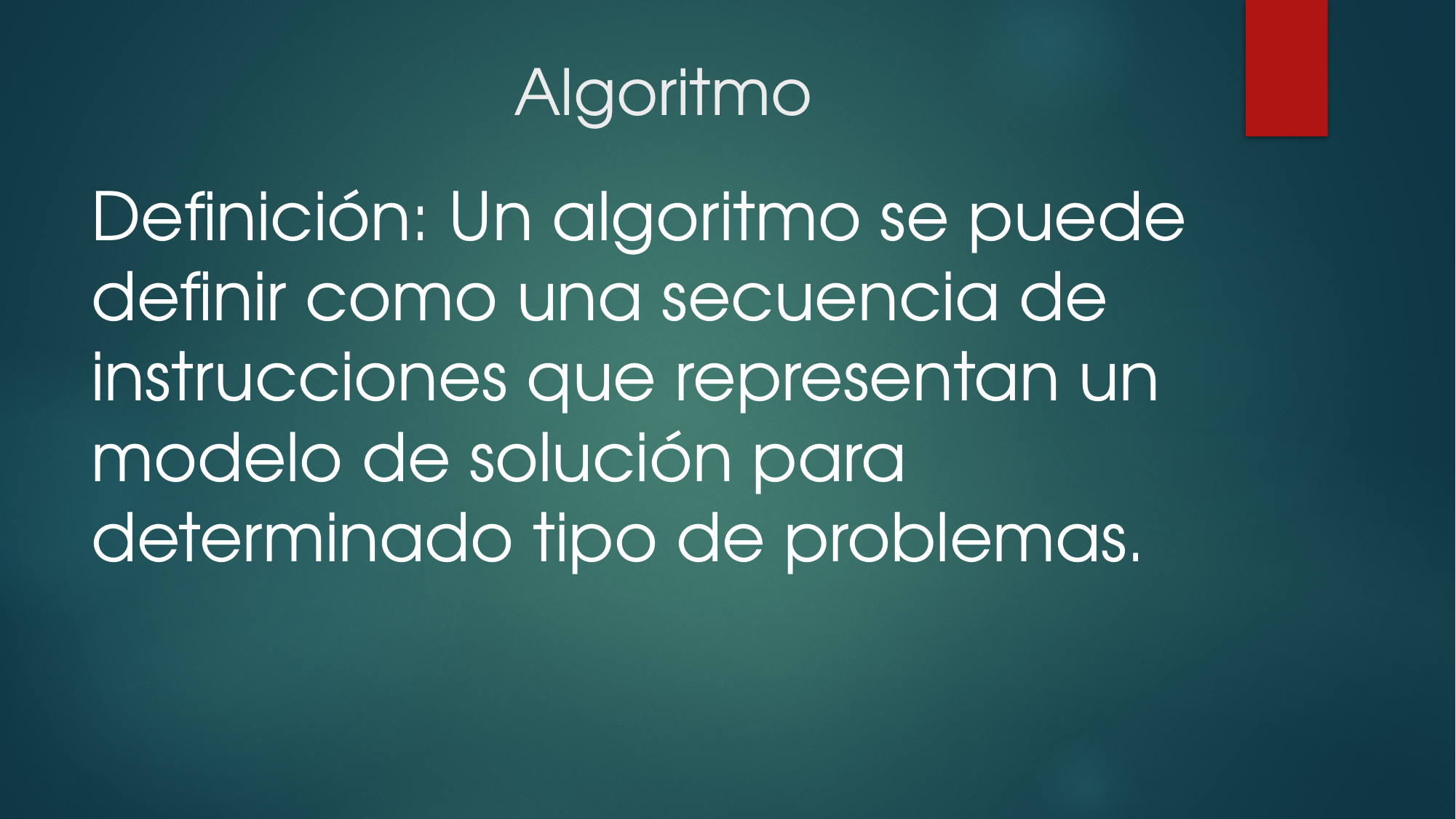

# Algoritmo
Definición: Un algoritmo se puede definir como una secuencia de instrucciones que representan un modelo de solución para determinado tipo de problemas.